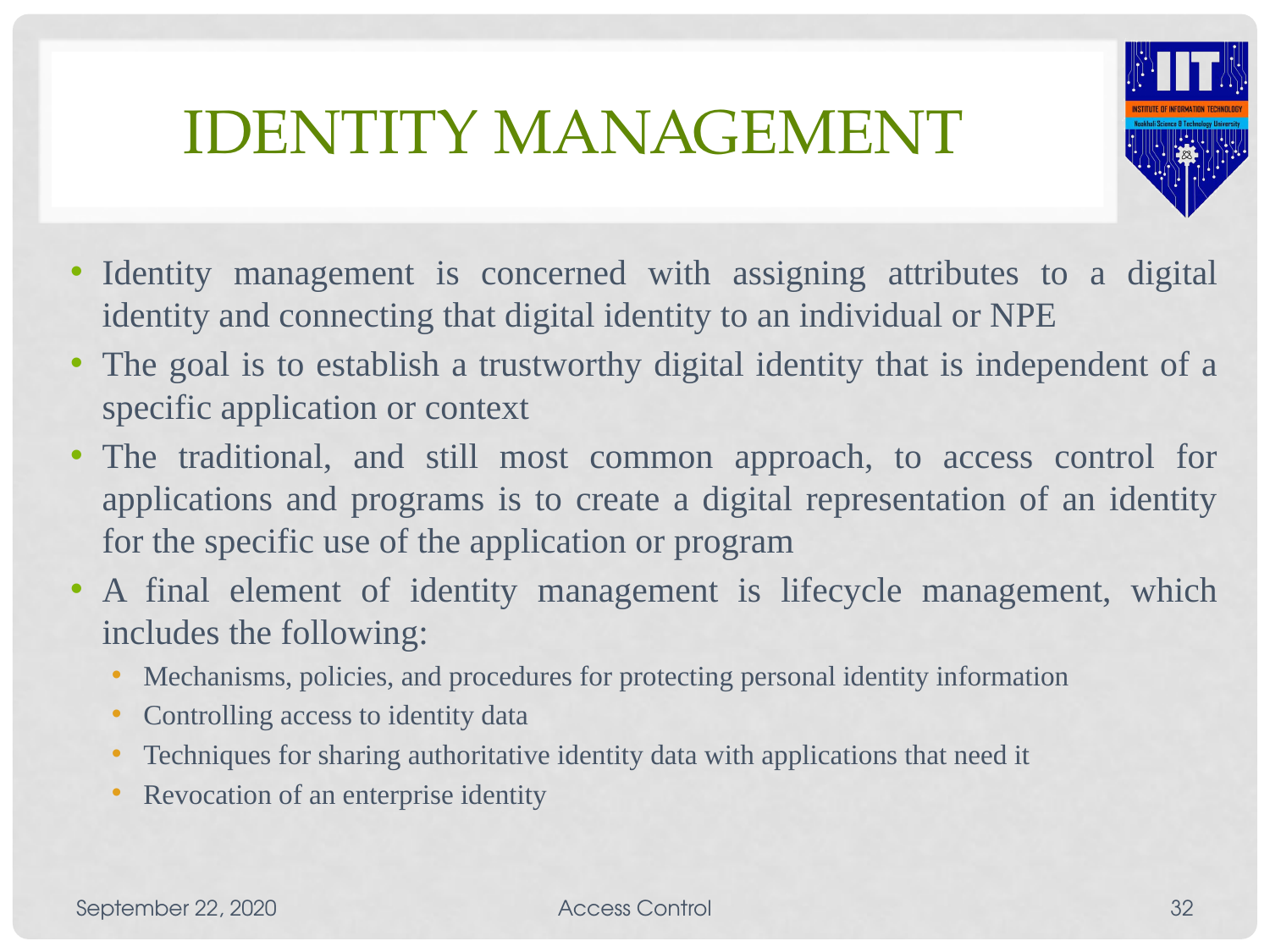

# Identity Management
Identity management is concerned with assigning attributes to a digital identity and connecting that digital identity to an individual or NPE
The goal is to establish a trustworthy digital identity that is independent of a specific application or context
The traditional, and still most common approach, to access control for applications and programs is to create a digital representation of an identity for the specific use of the application or program
A final element of identity management is lifecycle management, which includes the following:
Mechanisms, policies, and procedures for protecting personal identity information
Controlling access to identity data
Techniques for sharing authoritative identity data with applications that need it
Revocation of an enterprise identity
September 22, 2020
Access Control
32